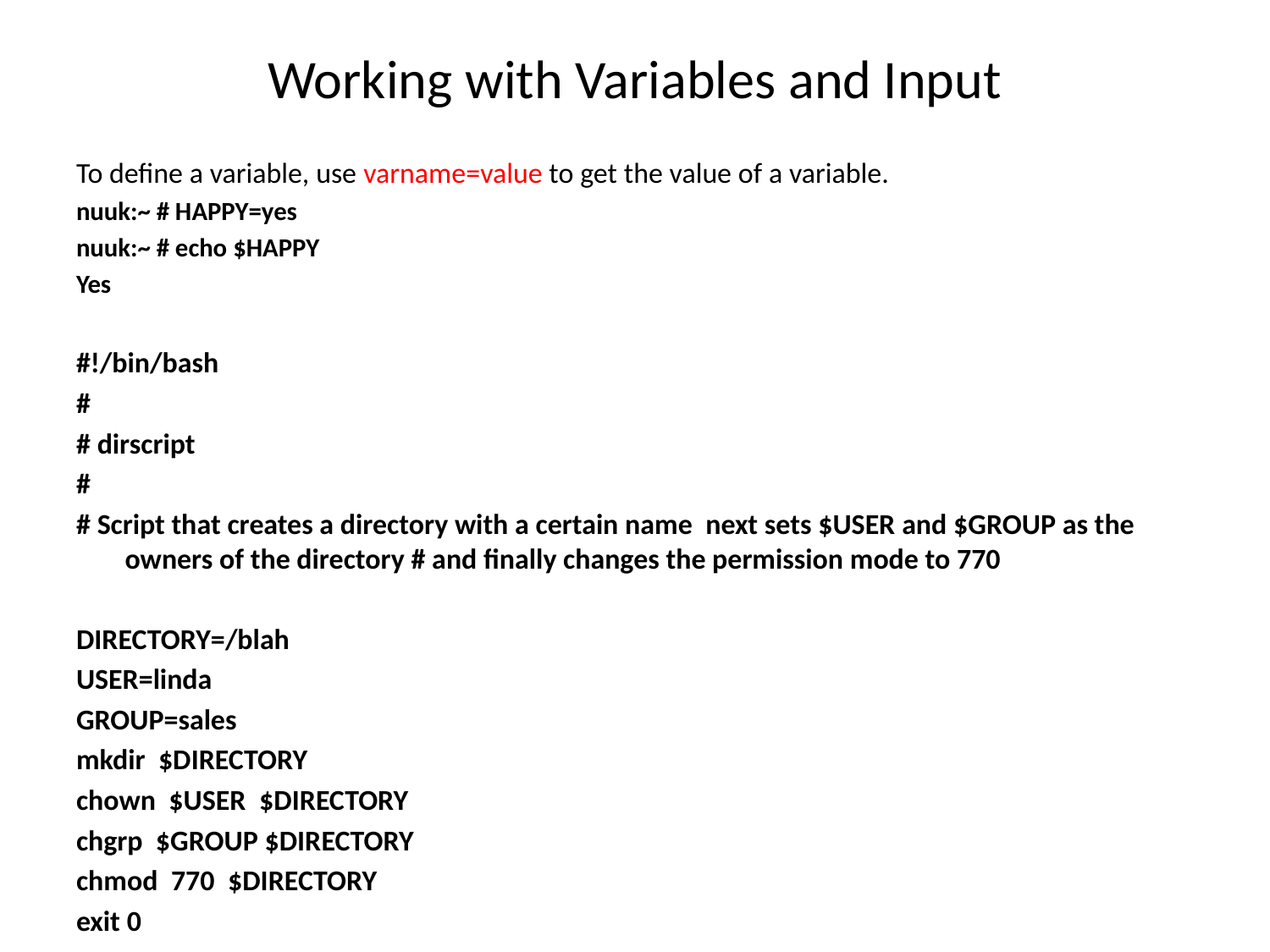

# Working with Variables and Input
To define a variable, use varname=value to get the value of a variable.
nuuk:~ # HAPPY=yes
nuuk:~ # echo $HAPPY
Yes

#!/bin/bash
#
# dirscript
#
# Script that creates a directory with a certain name  next sets $USER and $GROUP as the owners of the directory # and finally changes the permission mode to 770

DIRECTORY=/blah
USER=linda
GROUP=sales
mkdir  $DIRECTORY
chown  $USER  $DIRECTORY
chgrp  $GROUP $DIRECTORY
chmod  770  $DIRECTORY
exit 0